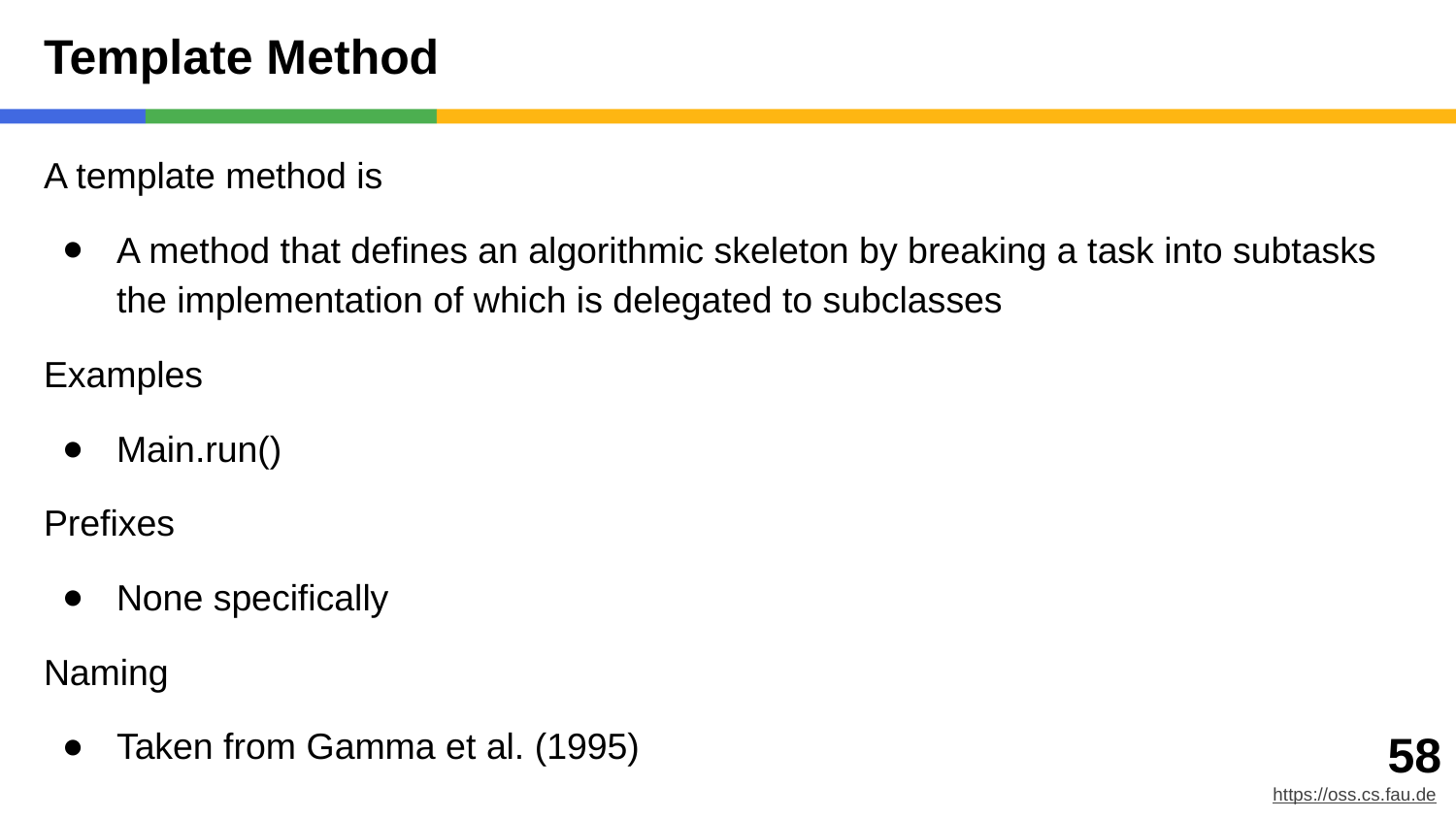

# Template Method
A template method is
A method that defines an algorithmic skeleton by breaking a task into subtasks the implementation of which is delegated to subclasses
Examples
Main.run()
Prefixes
None specifically
Naming
Taken from Gamma et al. (1995)
58
https://oss.cs.fau.de